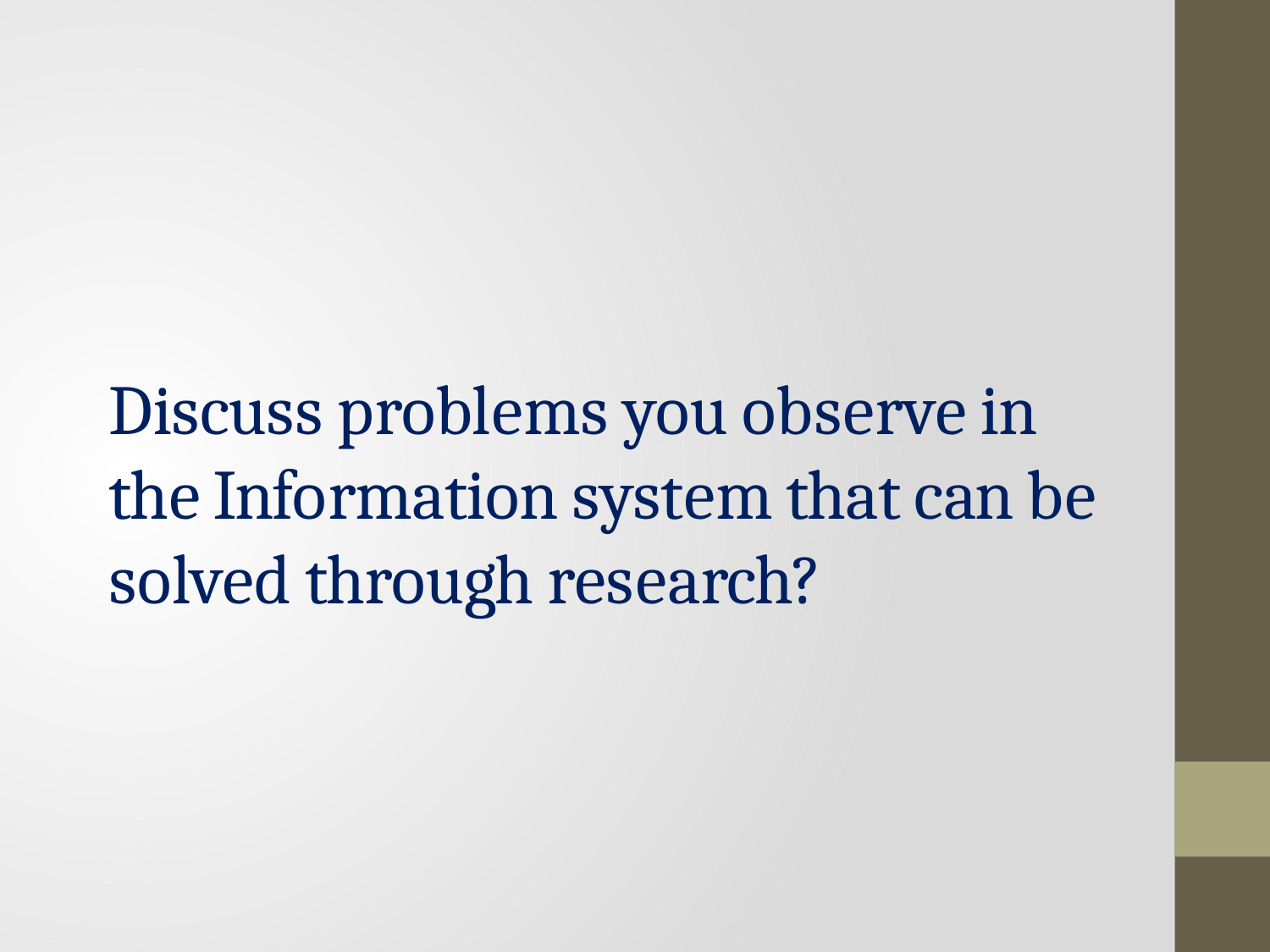

# Discuss problems you observe in the Information system that can be solved through research?